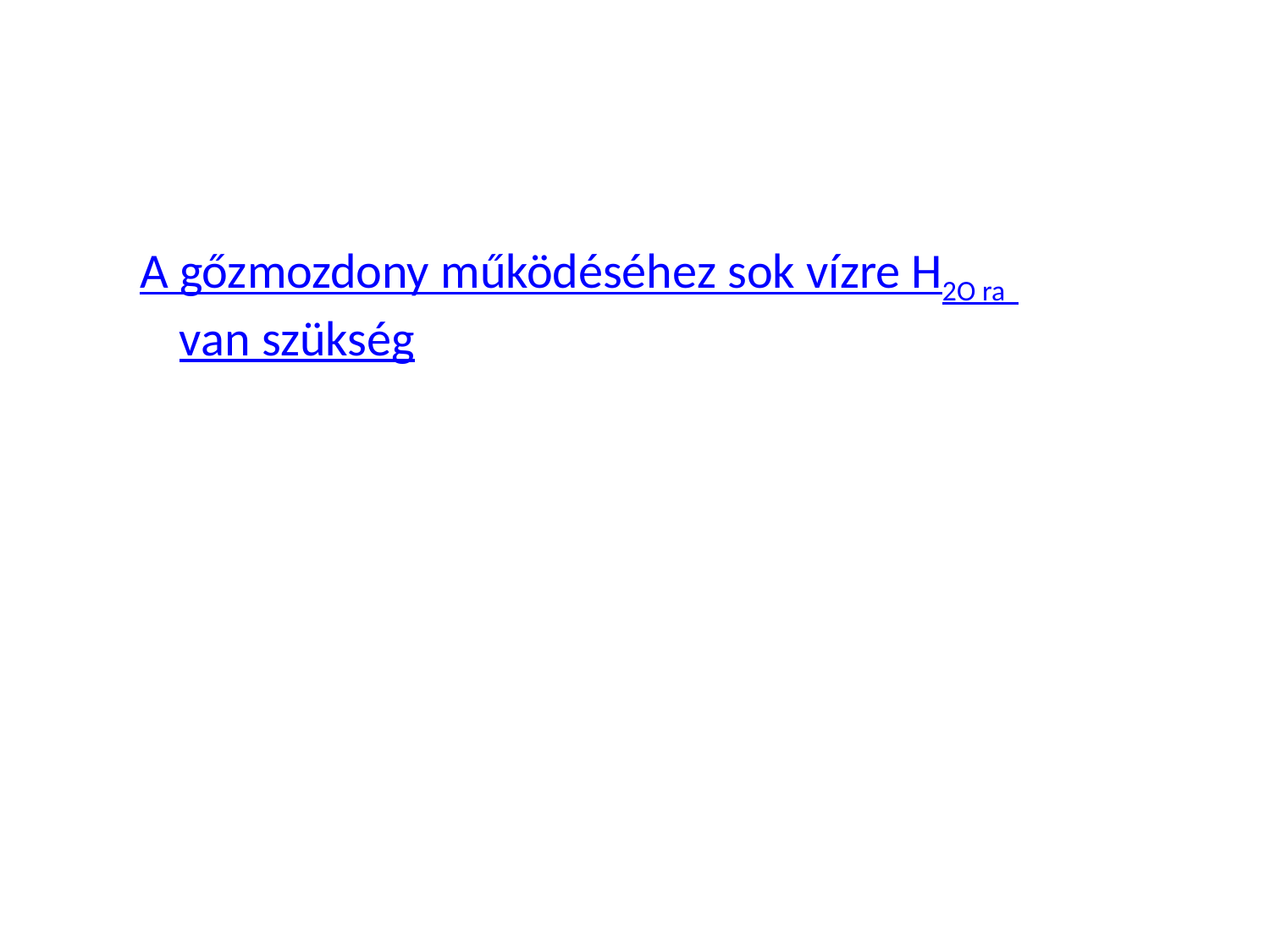

#
A gőzmozdony működéséhez sok vízre H2O ra  van szükség